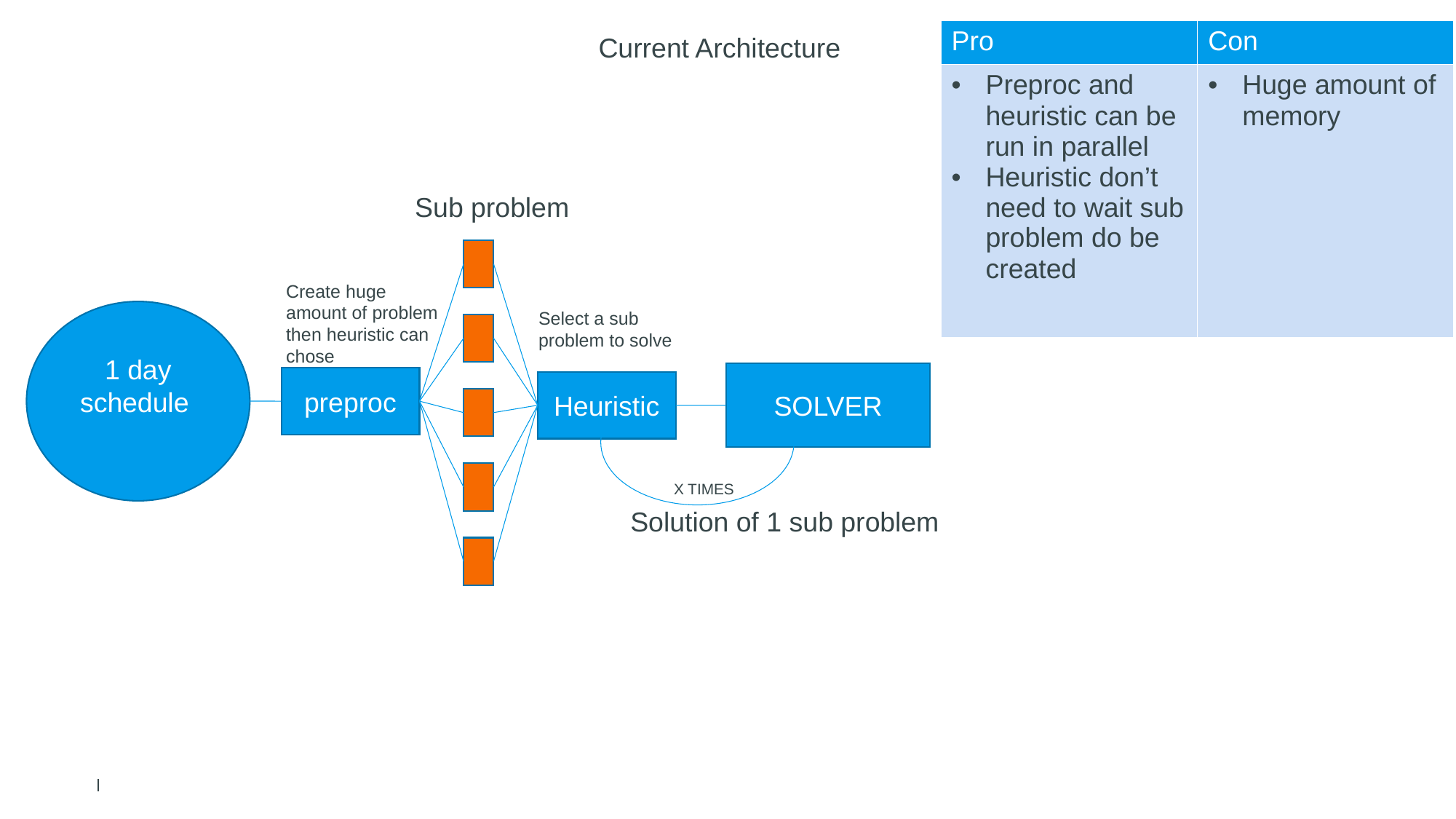

| Pro | Con |
| --- | --- |
| Preproc and heuristic can be run in parallel Heuristic don’t need to wait sub problem do be created | Huge amount of memory |
Current Architecture
Sub problem

Create huge amount of problem then heuristic can chose
1 day schedule

Select a sub problem to solve
SOLVER
preproc
Heuristic

X TIMES
Solution of 1 sub problem